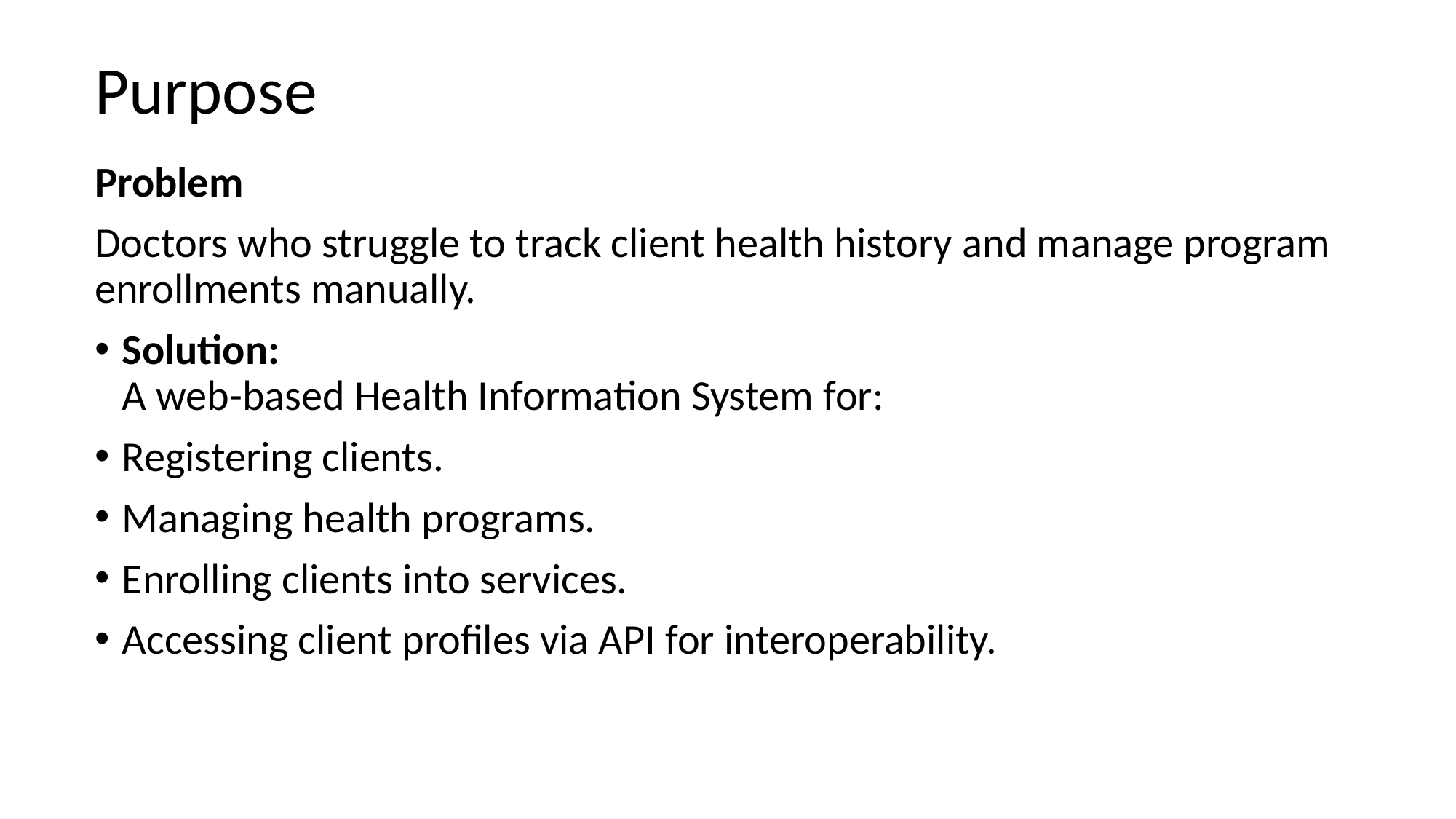

# Purpose
Problem
Doctors who struggle to track client health history and manage program enrollments manually.
Solution:
A web-based Health Information System for:
Registering clients.
Managing health programs.
Enrolling clients into services.
Accessing client profiles via API for interoperability.